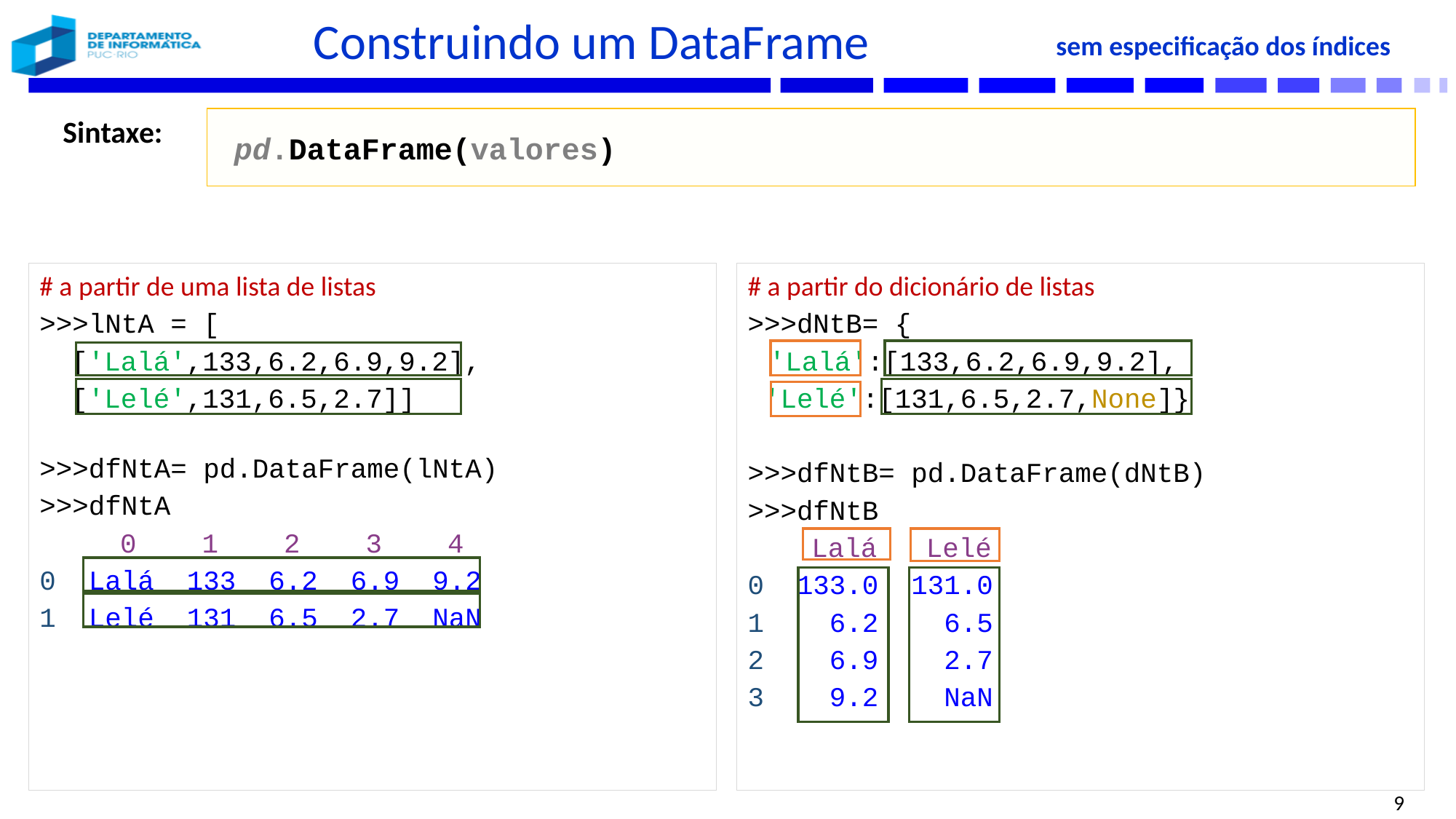

# Construindo um DataFrame
sem especificação dos índices
Sintaxe:
 pd.DataFrame(valores)
# a partir de uma lista de listas
>>>lNtA = [
['Lalá',133,6.2,6.9,9.2],
['Lelé',131,6.5,2.7]]
>>>dfNtA= pd.DataFrame(lNtA)
>>>dfNtA
 0    1    2    3    4
0  Lalá  133  6.2  6.9  9.2
1  Lelé  131  6.5  2.7  NaN

# a partir do dicionário de listas
>>>dNtB= {
'Lalá':[133,6.2,6.9,9.2],
 'Lelé':[131,6.5,2.7,None]}

>>>dfNtB= pd.DataFrame(dNtB)
>>>dfNtB
Lalá   Lelé
0  133.0  131.0
1    6.2    6.5
2    6.9    2.7
3    9.2    NaN

9